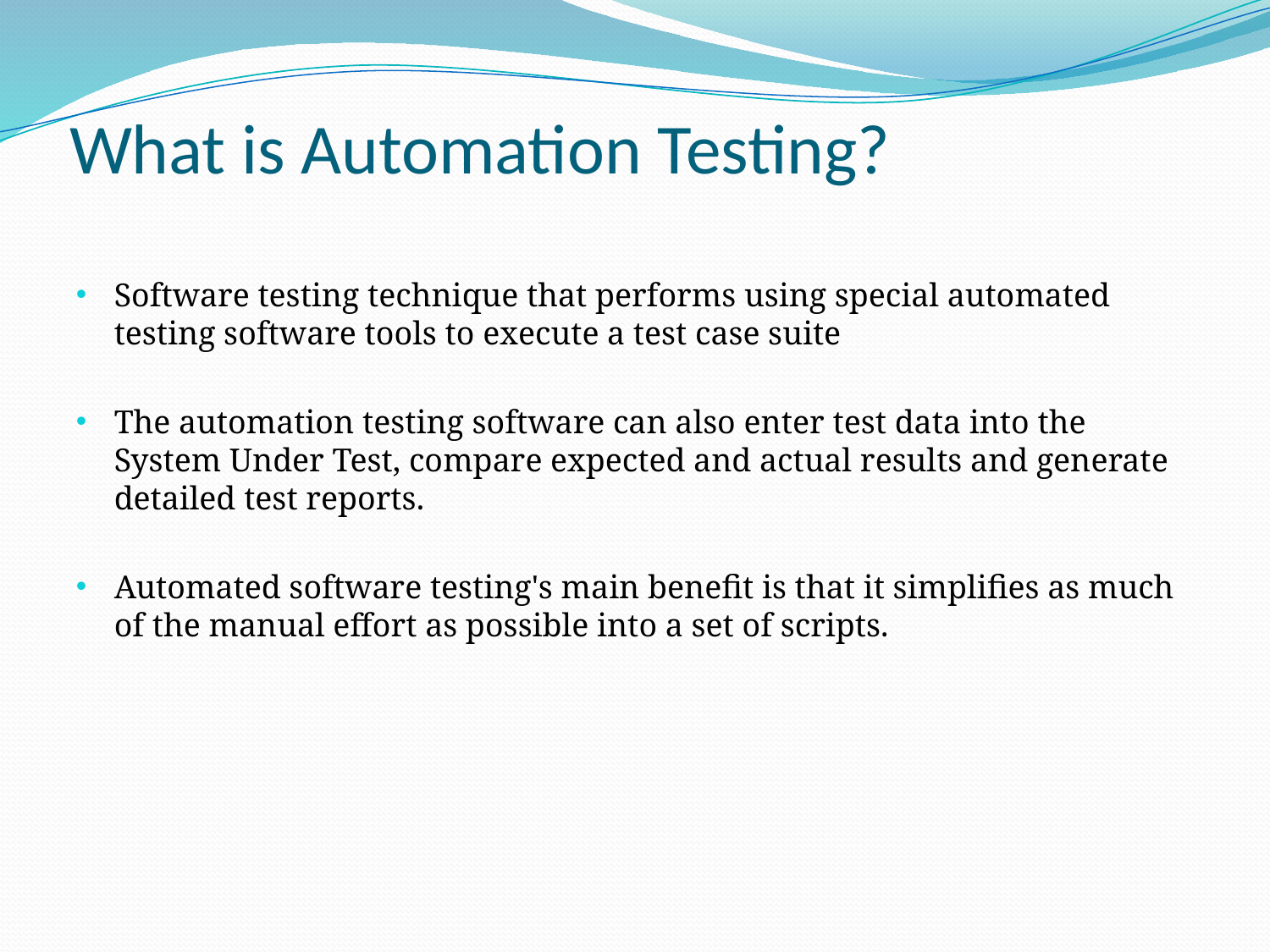

# What is Automation Testing?
Software testing technique that performs using special automated testing software tools to execute a test case suite

The automation testing software can also enter test data into the System Under Test, compare expected and actual results and generate detailed test reports.

Automated software testing's main benefit is that it simplifies as much of the manual effort as possible into a set of scripts.